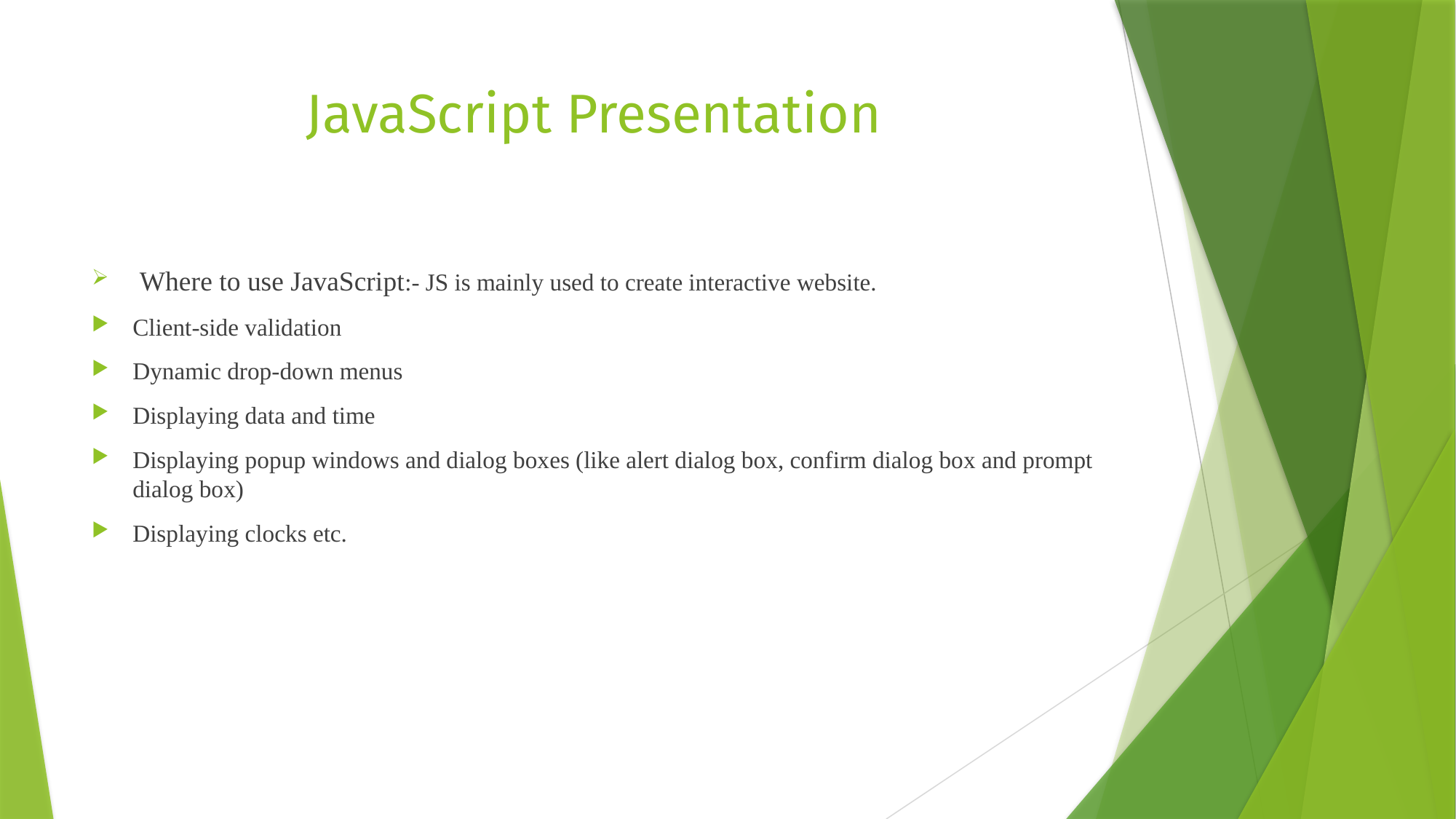

# JavaScript Presentation
 Where to use JavaScript:- JS is mainly used to create interactive website.
Client-side validation
Dynamic drop-down menus
Displaying data and time
Displaying popup windows and dialog boxes (like alert dialog box, confirm dialog box and prompt dialog box)
Displaying clocks etc.